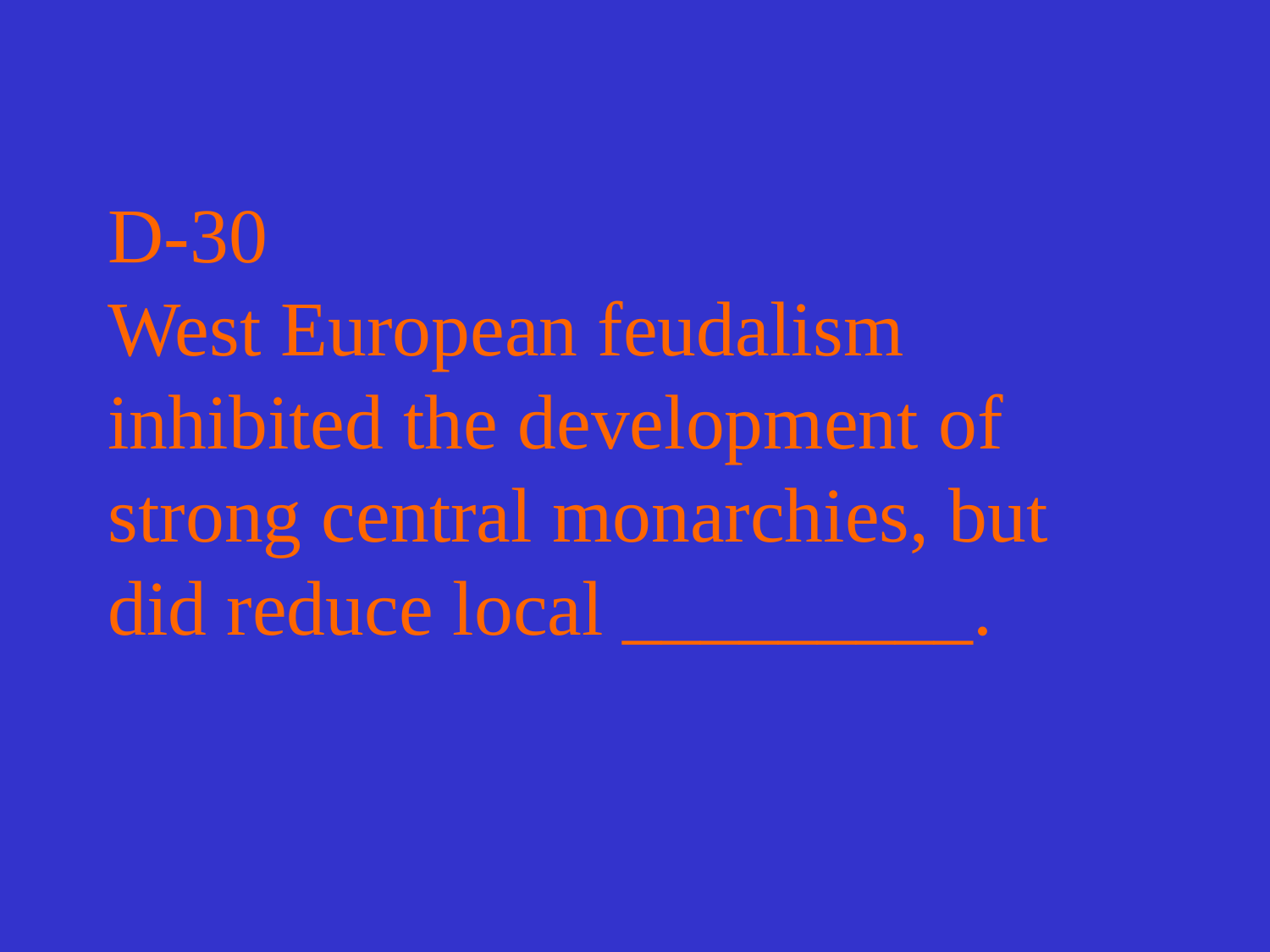

# D-30 West European feudalism inhibited the development of strong central monarchies, but did reduce local _________.